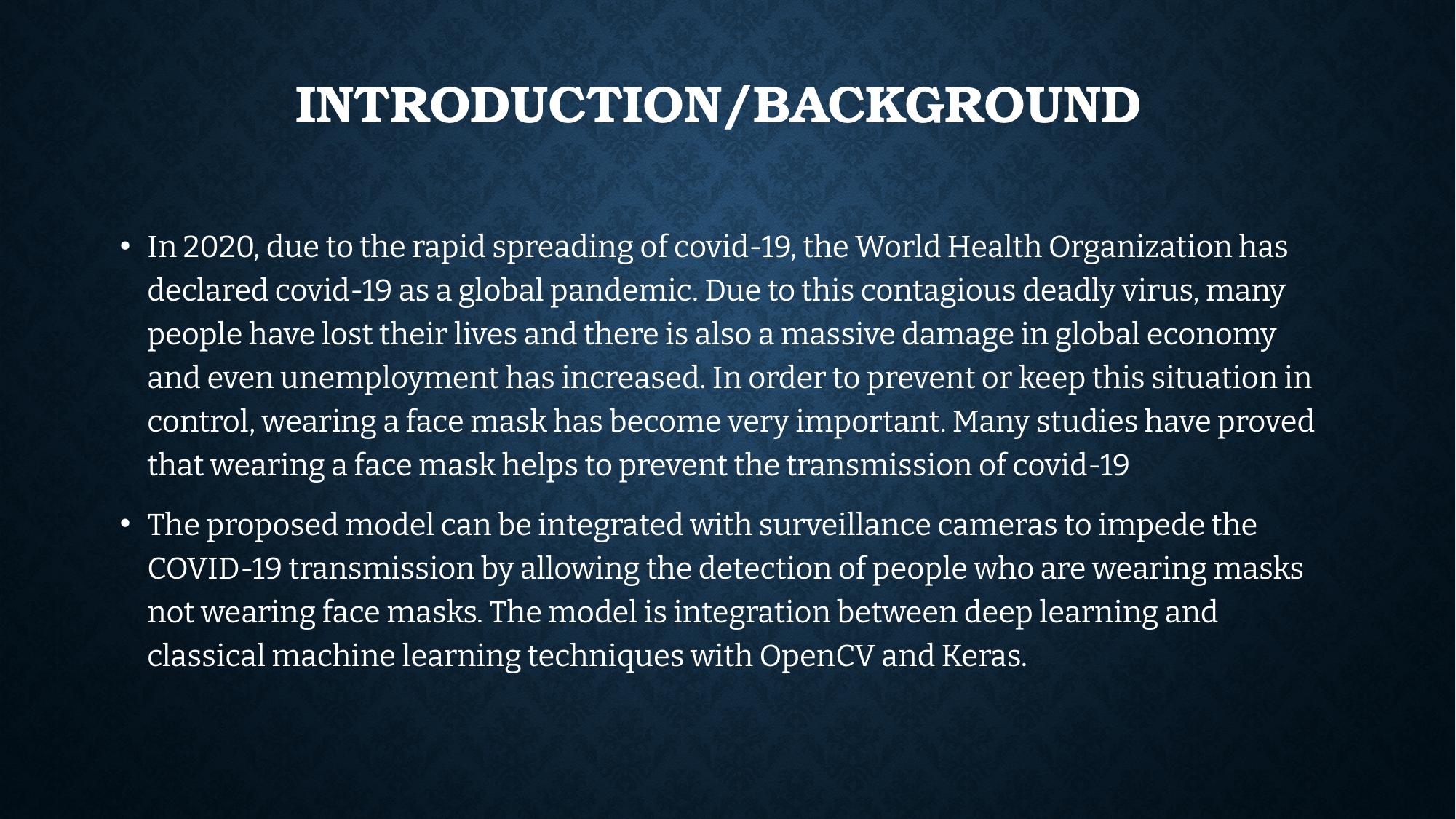

# INTRODUCTION/BACKGROUND
In 2020, due to the rapid spreading of covid-19, the World Health Organization has declared covid-19 as a global pandemic. Due to this contagious deadly virus, many people have lost their lives and there is also a massive damage in global economy and even unemployment has increased. In order to prevent or keep this situation in control, wearing a face mask has become very important. Many studies have proved that wearing a face mask helps to prevent the transmission of covid-19
The proposed model can be integrated with surveillance cameras to impede the COVID-19 transmission by allowing the detection of people who are wearing masks not wearing face masks. The model is integration between deep learning and classical machine learning techniques with OpenCV and Keras.